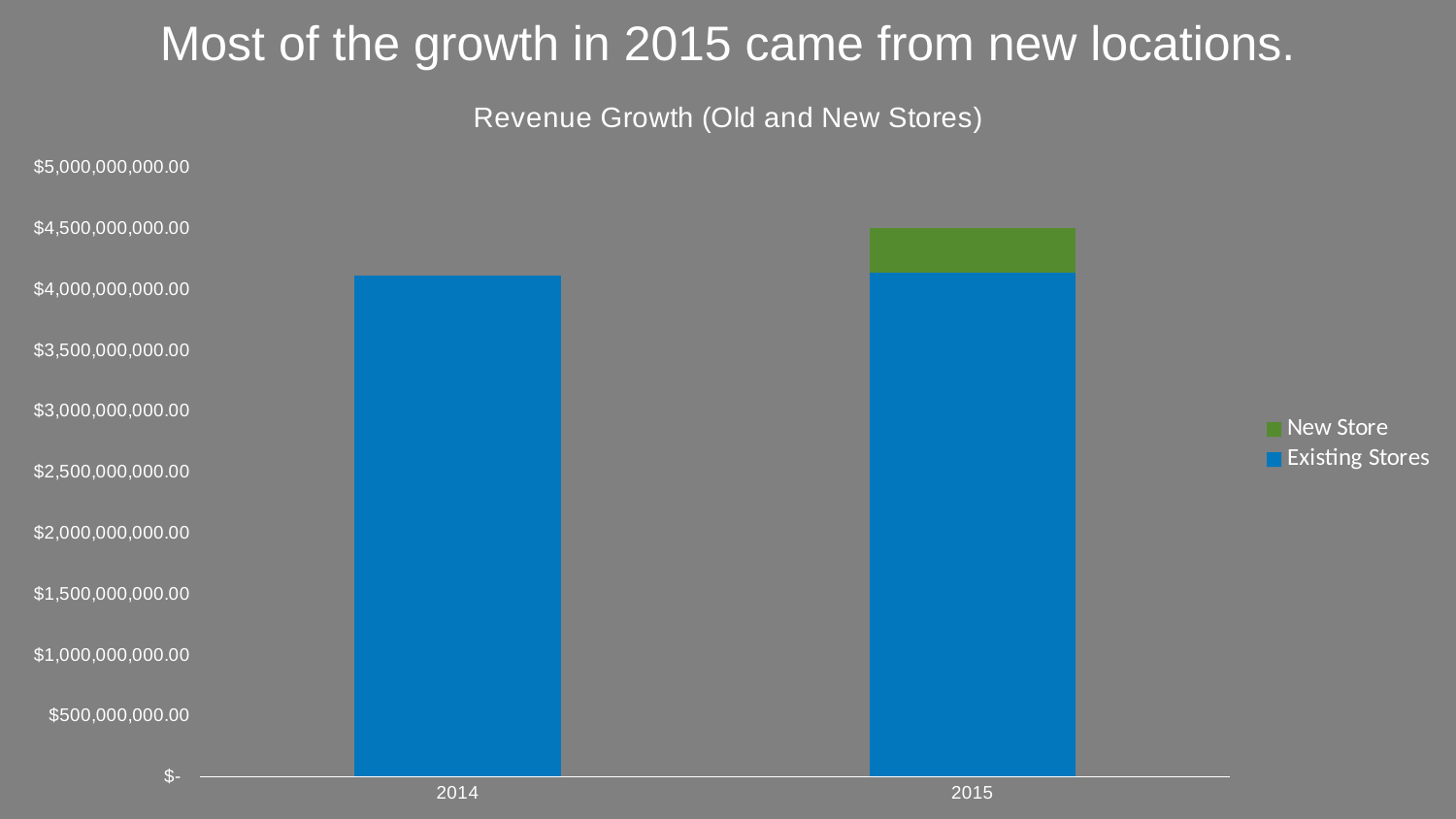

# Most of the growth in 2015 came from new locations.

### Chart: Revenue Growth (Old and New Stores)

| Category | Existing Stores  | New Store |
|---|---|---|
| 2014 | 4108268999.9500027 | 0.0 |
| 2015 | 4136788910.7700057 | 364434089.2299999 |